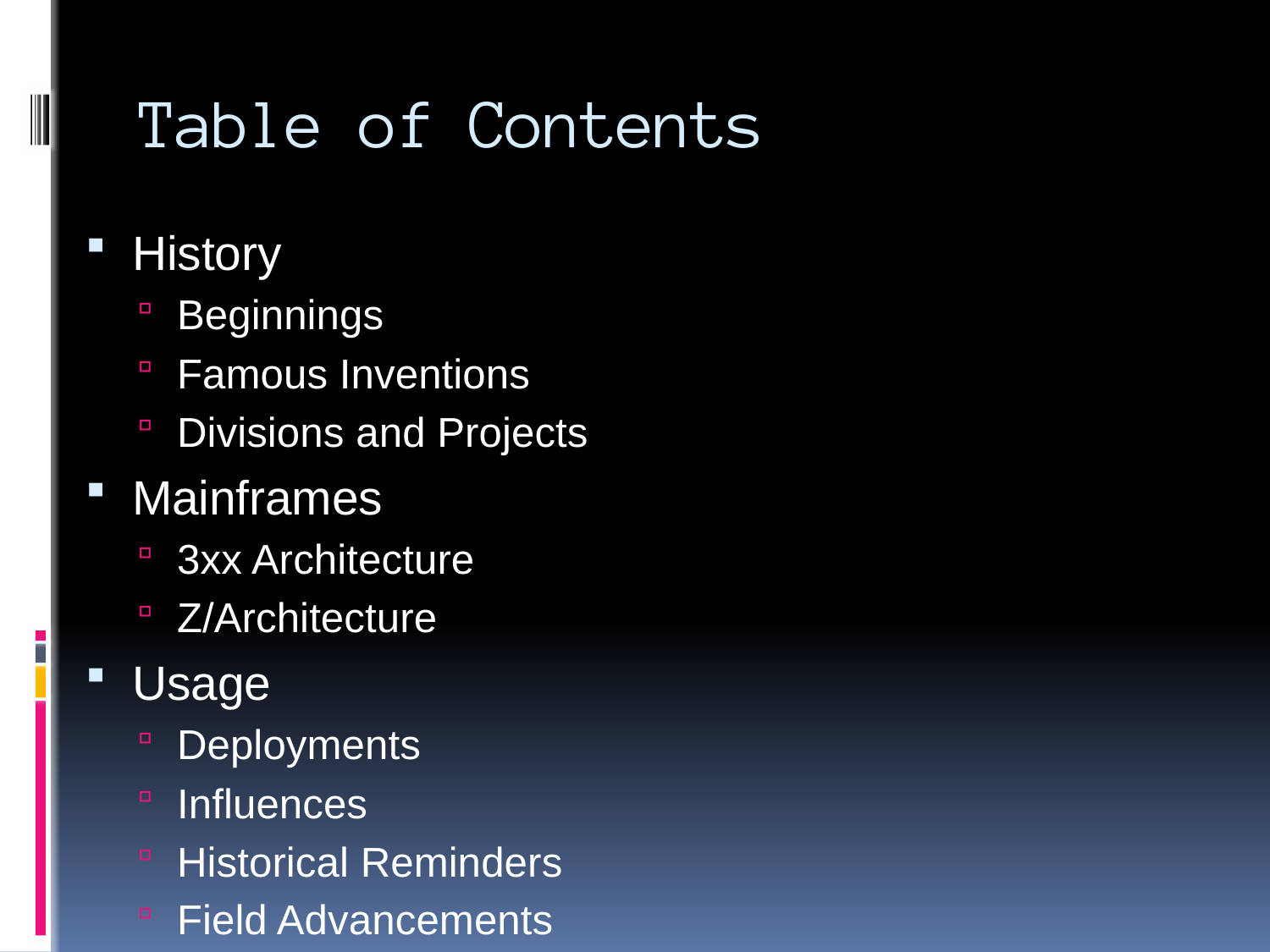

# Table of Contents
History
Beginnings
Famous Inventions
Divisions and Projects
Mainframes
3xx Architecture
Z/Architecture
Usage
Deployments
Influences
Historical Reminders
Field Advancements